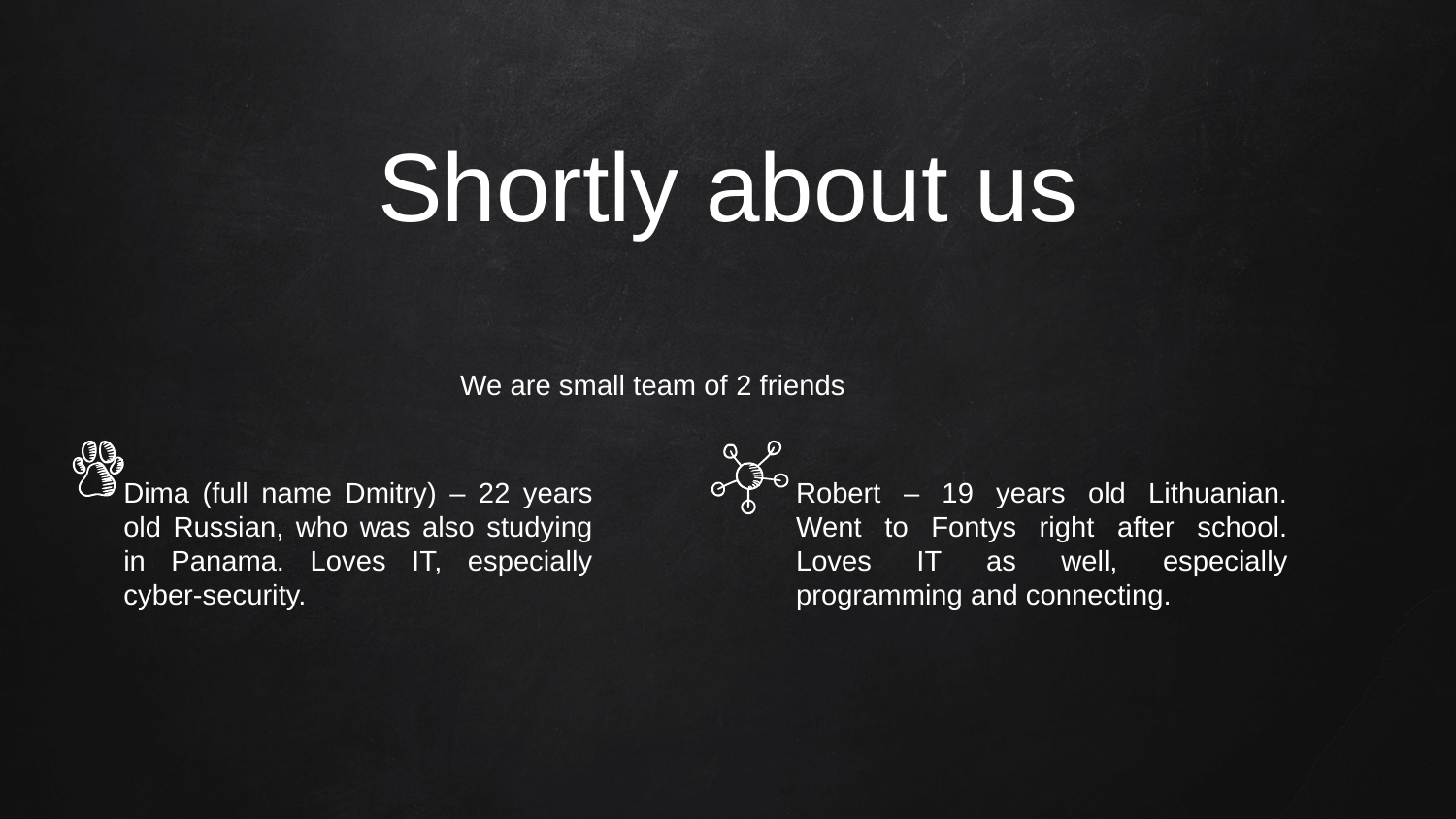

# Shortly about us
We are small team of 2 friends

Dima (full name Dmitry) – 22 years old Russian, who was also studying in Panama. Loves IT, especially cyber-security.
Robert – 19 years old Lithuanian. Went to Fontys right after school. Loves IT as well, especially programming and connecting.